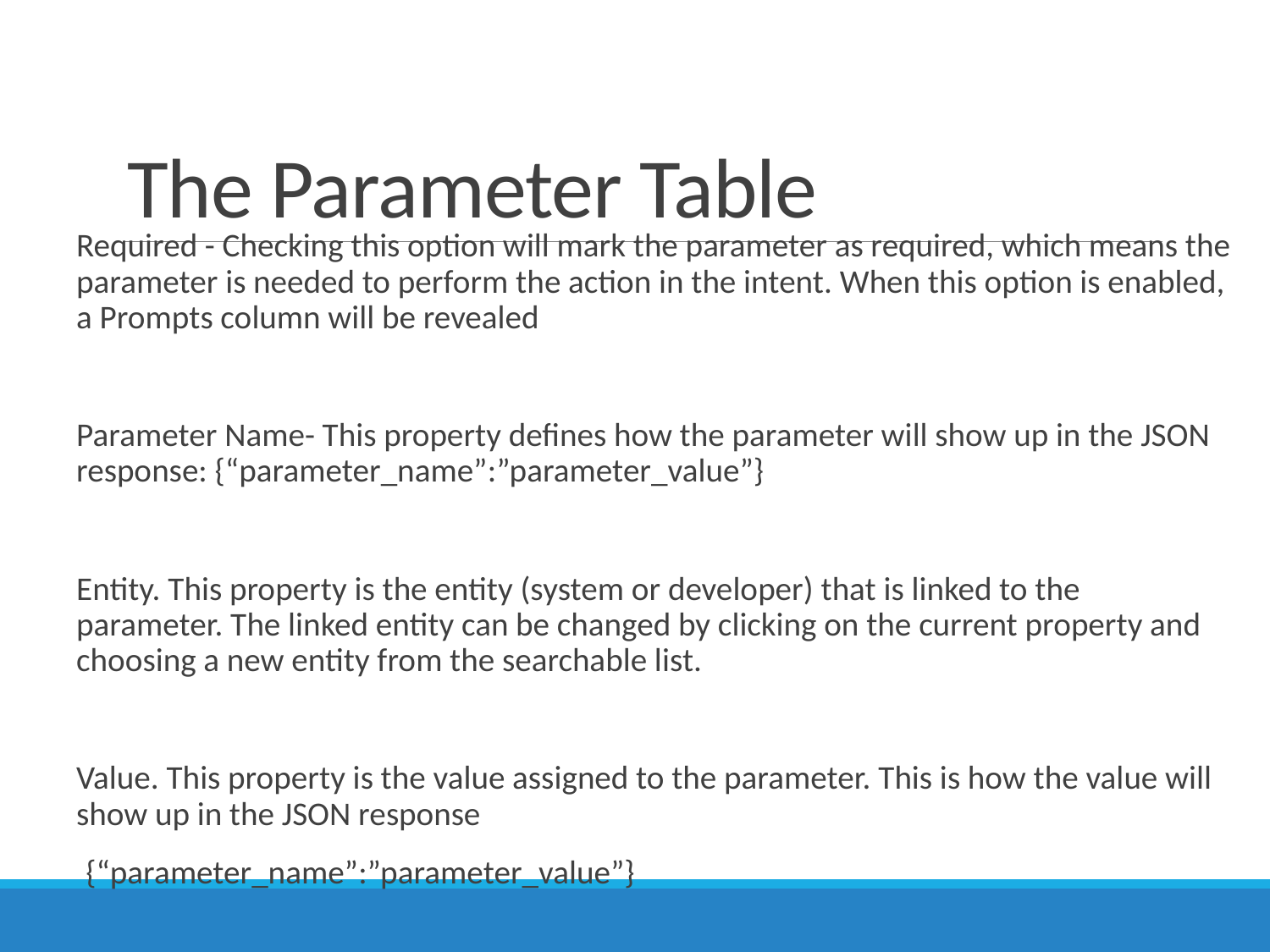

# The Parameter Table
Required - Checking this option will mark the parameter as required, which means the parameter is needed to perform the action in the intent. When this option is enabled, a Prompts column will be revealed

Parameter Name- This property defines how the parameter will show up in the JSON response: {“parameter_name”:”parameter_value”}

Entity. This property is the entity (system or developer) that is linked to the parameter. The linked entity can be changed by clicking on the current property and choosing a new entity from the searchable list.

Value. This property is the value assigned to the parameter. This is how the value will show up in the JSON response
   {“parameter_name”:”parameter_value”}